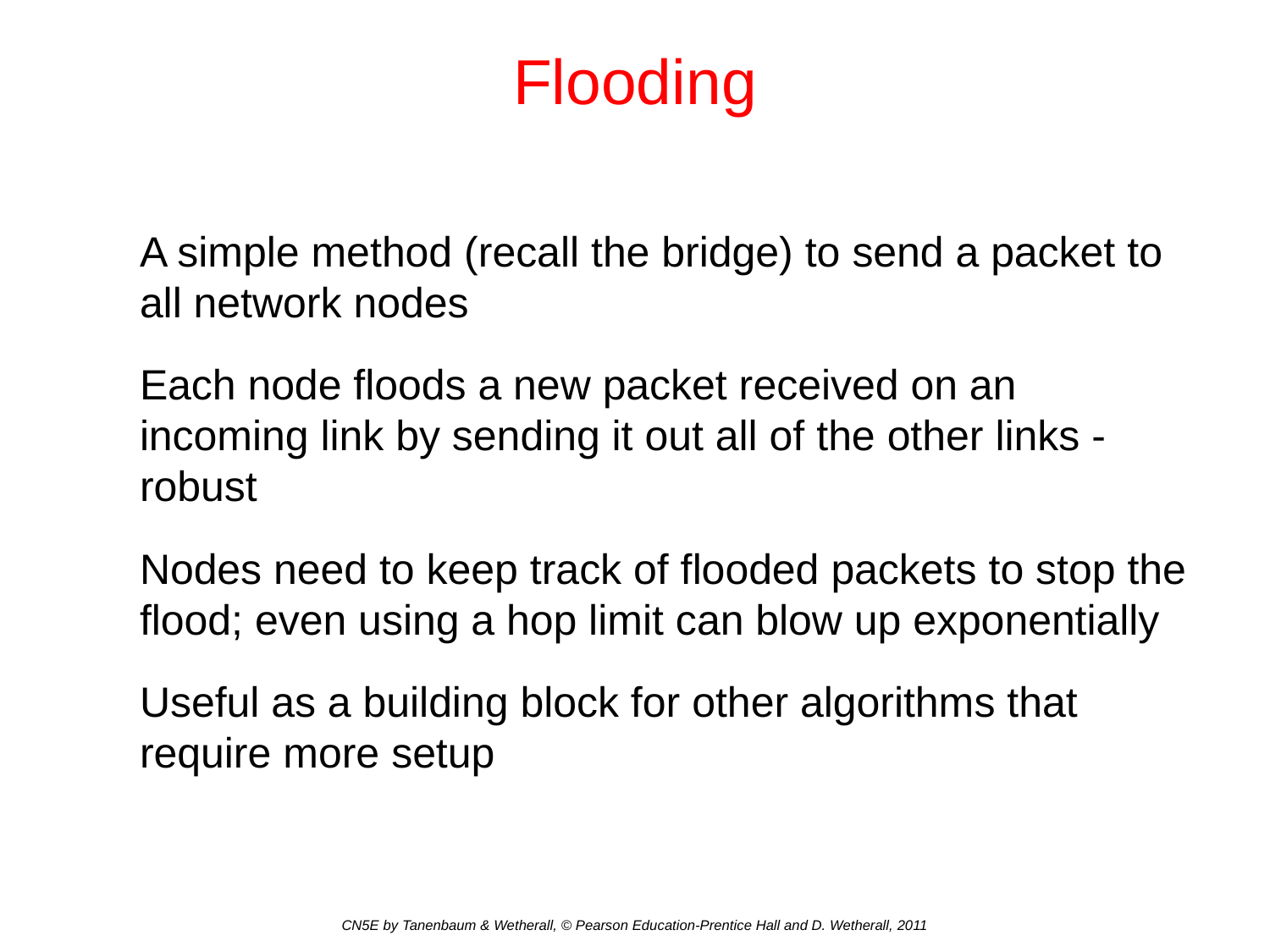

# Flooding
A simple method (recall the bridge) to send a packet to all network nodes
Each node floods a new packet received on an incoming link by sending it out all of the other links - robust
Nodes need to keep track of flooded packets to stop the flood; even using a hop limit can blow up exponentially
Useful as a building block for other algorithms that require more setup

CN5E by Tanenbaum & Wetherall, © Pearson Education-Prentice Hall and D. Wetherall, 2011